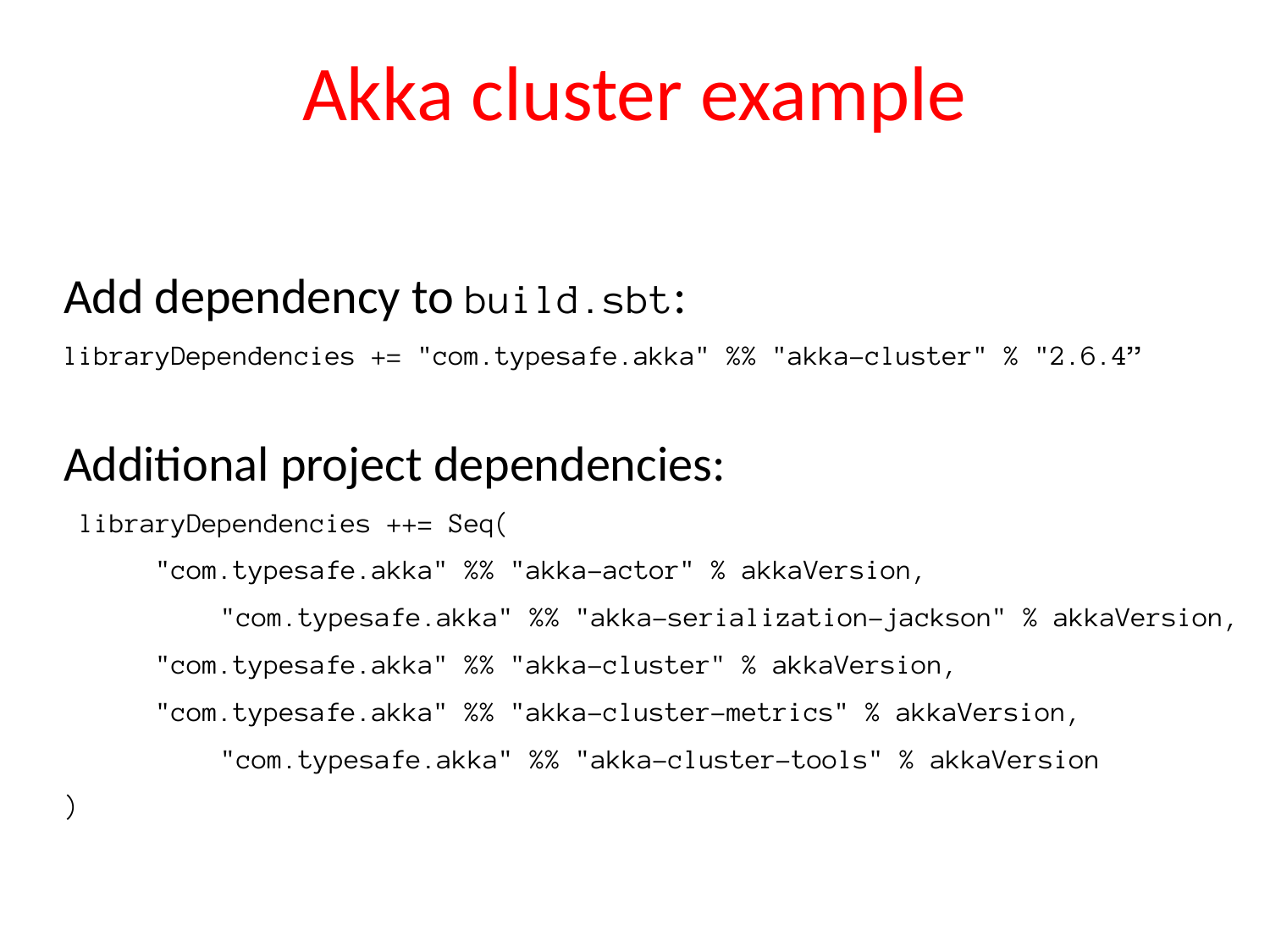

# Akka cluster example
Add dependency to build.sbt:
libraryDependencies += "com.typesafe.akka" %% "akka-cluster" % "2.6.4”

Additional project dependencies:
 libraryDependencies ++= Seq(
      "com.typesafe.akka" %% "akka-actor" % akkaVersion,
	  "com.typesafe.akka" %% "akka-serialization-jackson" % akkaVersion,
      "com.typesafe.akka" %% "akka-cluster" % akkaVersion,
      "com.typesafe.akka" %% "akka-cluster-metrics" % akkaVersion,
	  "com.typesafe.akka" %% "akka-cluster-tools" % akkaVersion
)